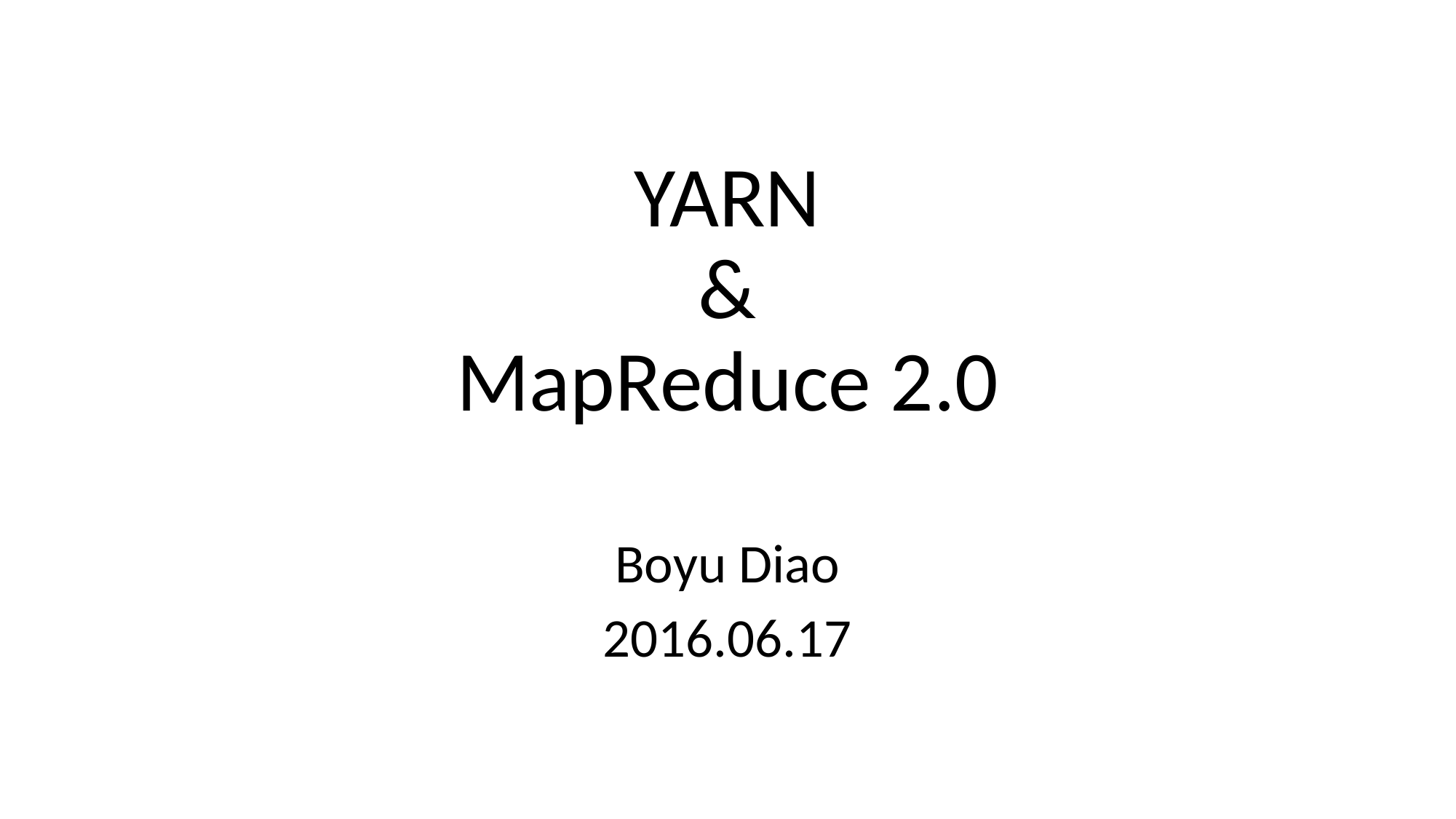

# YARN & MapReduce 2.0
Boyu Diao
2016.06.17